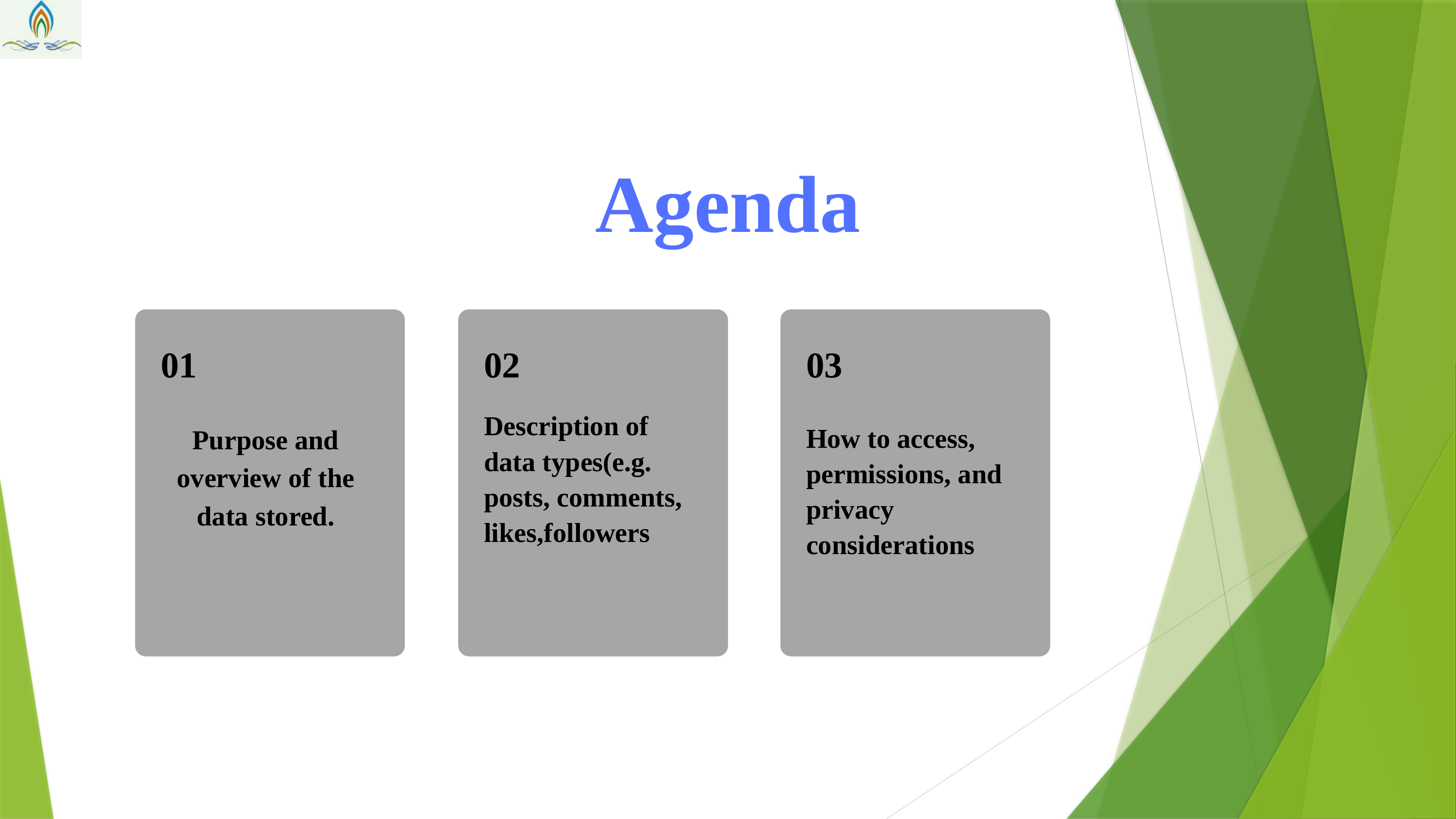

Agenda

01
Purpose and
overview of the data stored.

Description of data types(e.g. posts, comments, likes,followers
02

03
How to access, permissions, and privacy considerations

Guidelines for analysis and reporting
04